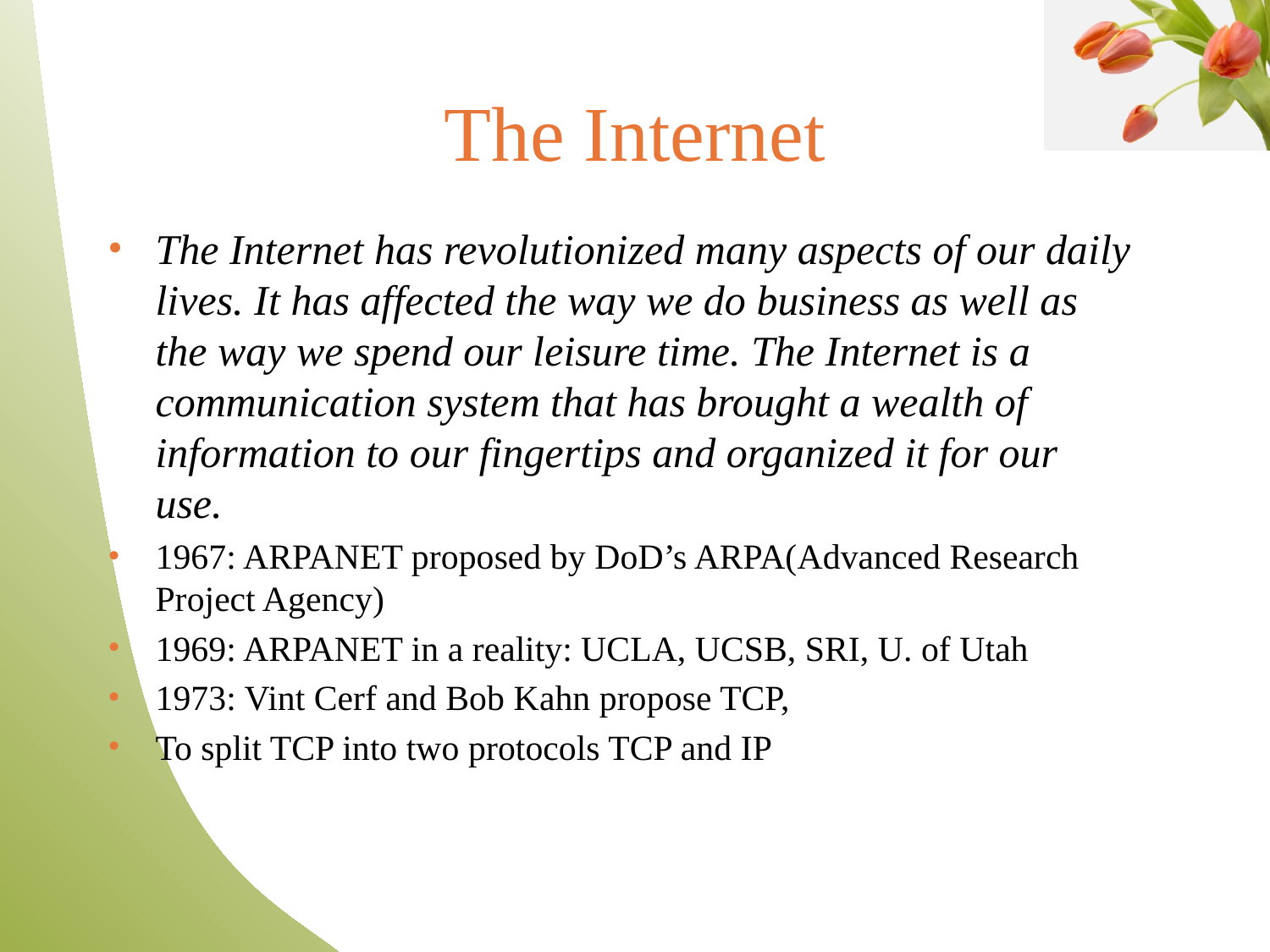

# The Internet
The Internet has revolutionized many aspects of our daily lives. It has affected the way we do business as well as the way we spend our leisure time. The Internet is a communication system that has brought a wealth of information to our fingertips and organized it for our use.
1967: ARPANET proposed by DoD’s ARPA(Advanced Research Project Agency)
1969: ARPANET in a reality: UCLA, UCSB, SRI, U. of Utah
1973: Vint Cerf and Bob Kahn propose TCP,
To split TCP into two protocols TCP and IP